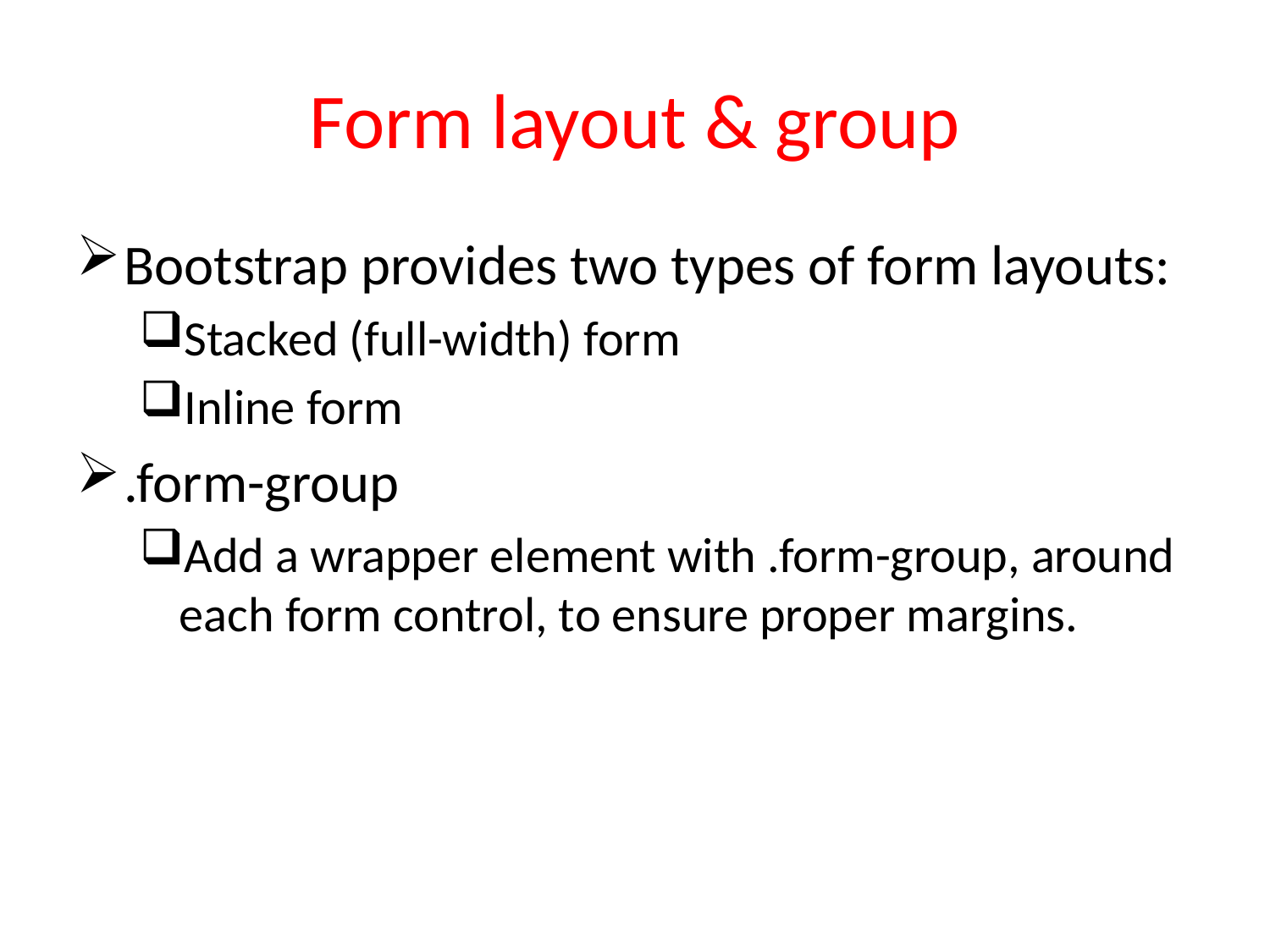

# Form layout & group
Bootstrap provides two types of form layouts:
Stacked (full-width) form
Inline form
.form-group
Add a wrapper element with .form-group, around each form control, to ensure proper margins.